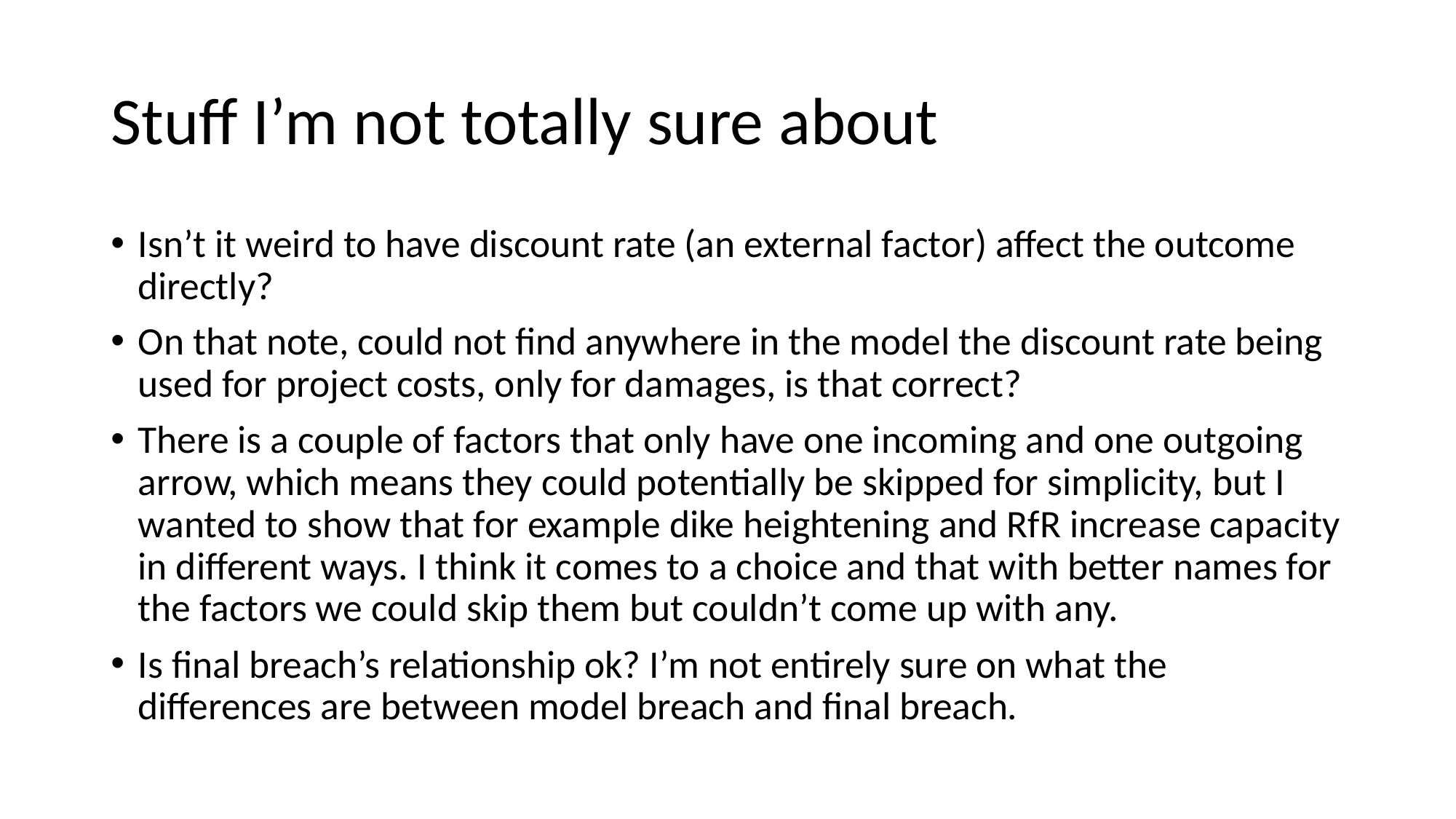

# Stuff I’m not totally sure about
Isn’t it weird to have discount rate (an external factor) affect the outcome directly?
On that note, could not find anywhere in the model the discount rate being used for project costs, only for damages, is that correct?
There is a couple of factors that only have one incoming and one outgoing arrow, which means they could potentially be skipped for simplicity, but I wanted to show that for example dike heightening and RfR increase capacity in different ways. I think it comes to a choice and that with better names for the factors we could skip them but couldn’t come up with any.
Is final breach’s relationship ok? I’m not entirely sure on what the differences are between model breach and final breach.